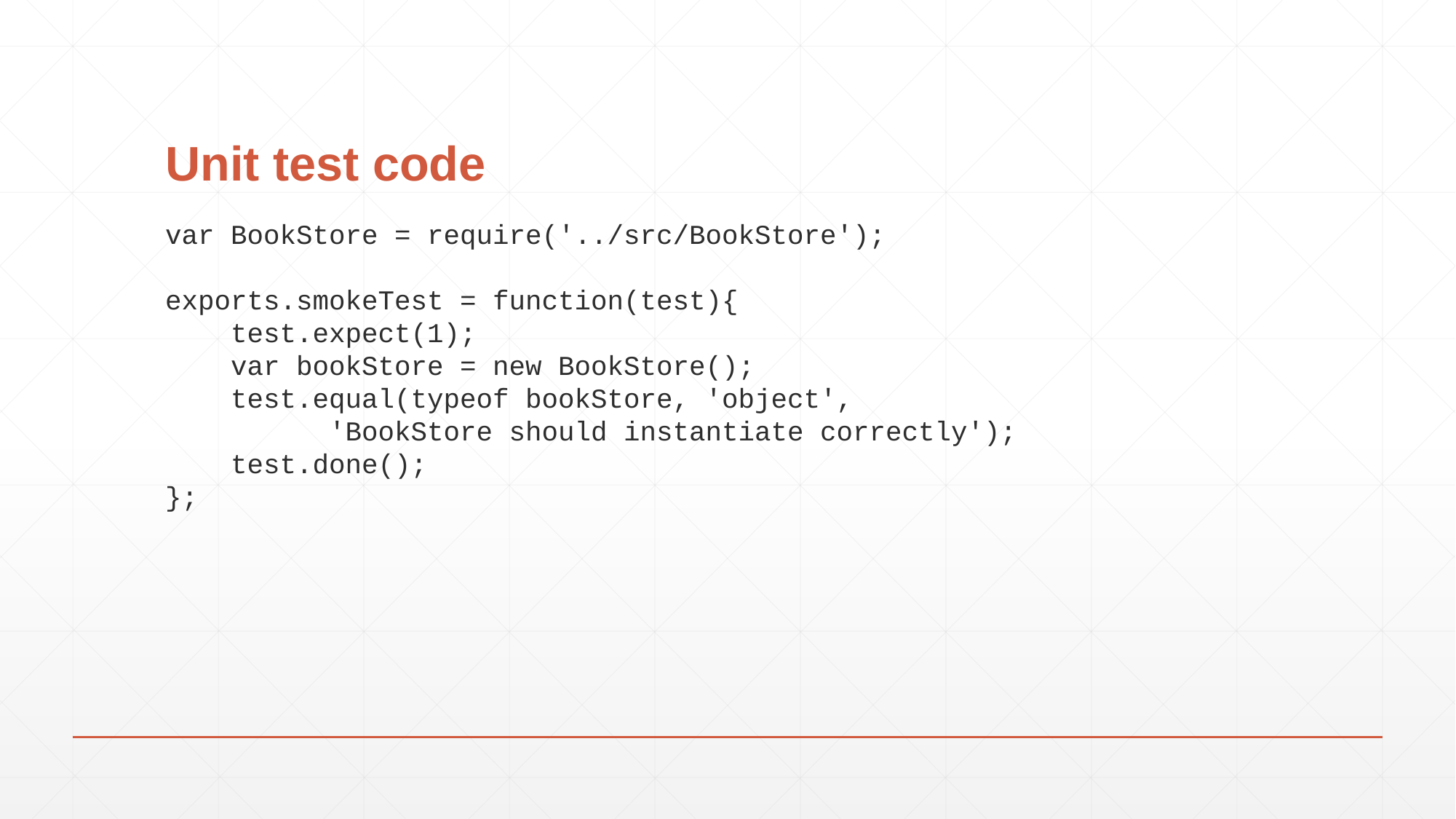

# Unit test code
var BookStore = require('../src/BookStore');

exports.smokeTest = function(test){
    test.expect(1);
    var bookStore = new BookStore();
    test.equal(typeof bookStore, 'object',
          'BookStore should instantiate correctly');
    test.done();
};